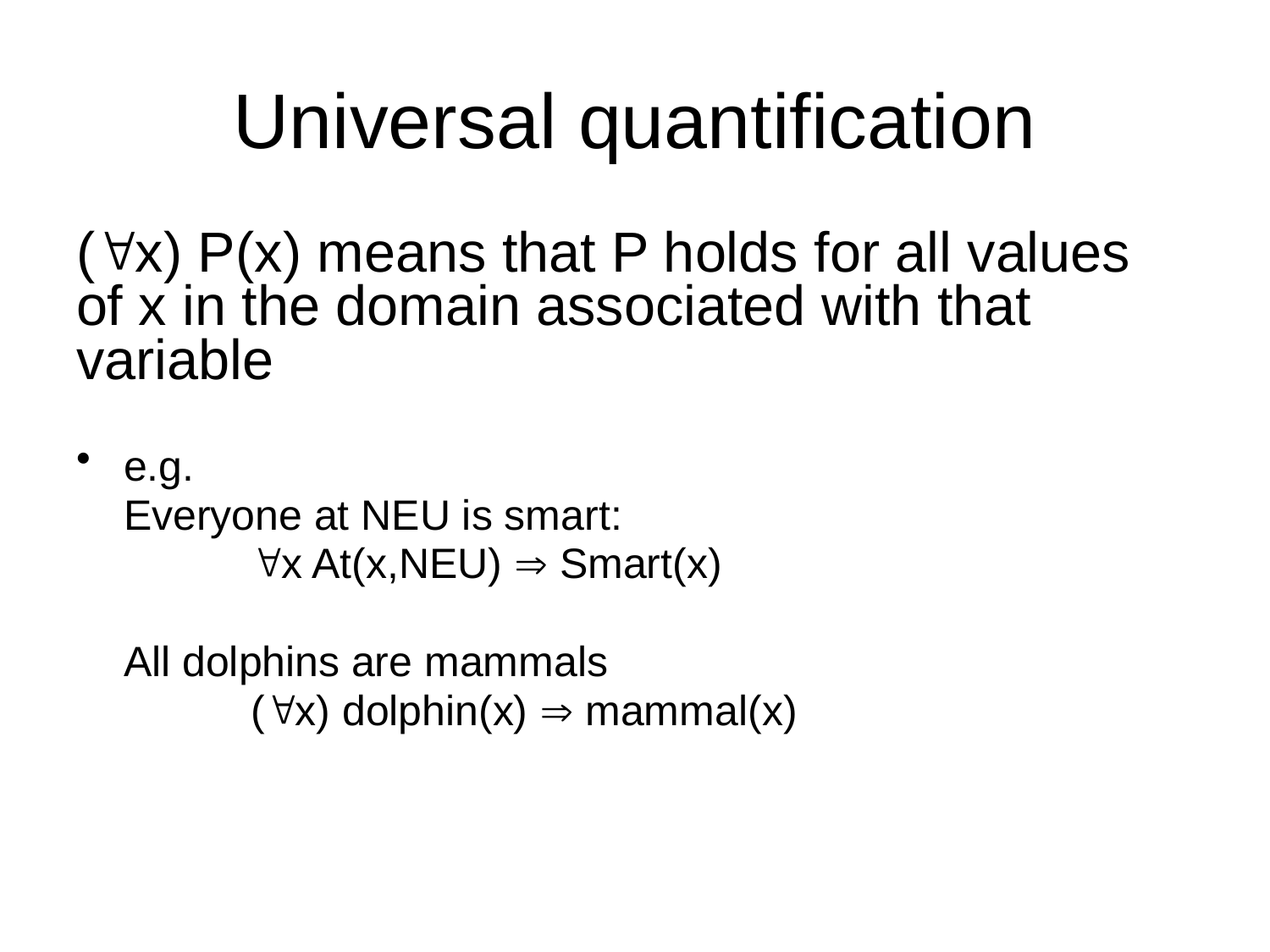

# Universal quantification
(∀x) P(x) means that P holds for all values of x in the domain associated with that variable

e.g.
	Everyone at NEU is smart:
		∀x At(x,NEU) ⇒ Smart(x)

	All dolphins are mammals
		(∀x) dolphin(x) ⇒ mammal(x)